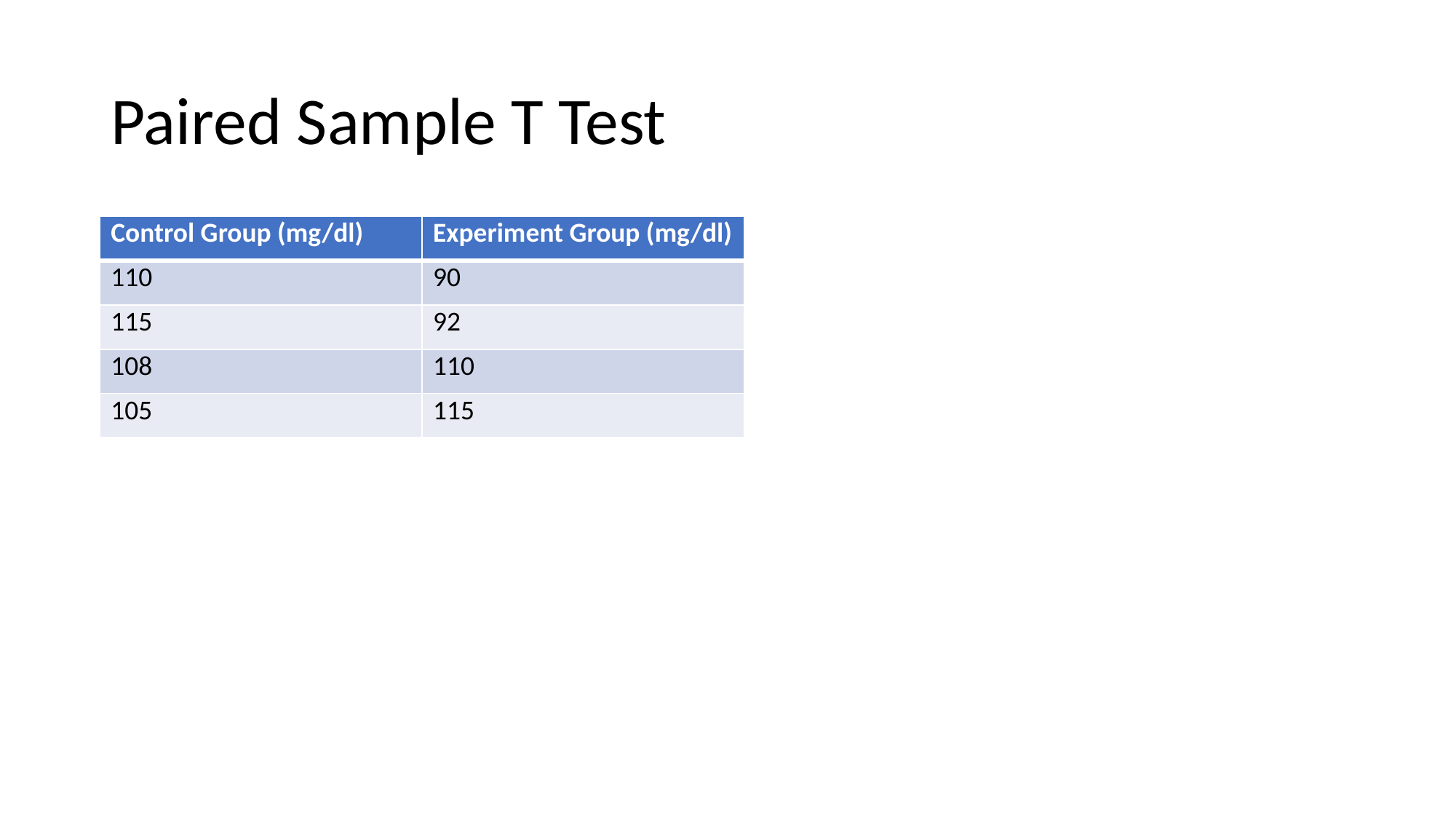

# Paired Sample T Test
| Control Group (mg/dl) | Experiment Group (mg/dl) |
| --- | --- |
| 110 | 90 |
| 115 | 92 |
| 108 | 110 |
| 105 | 115 |